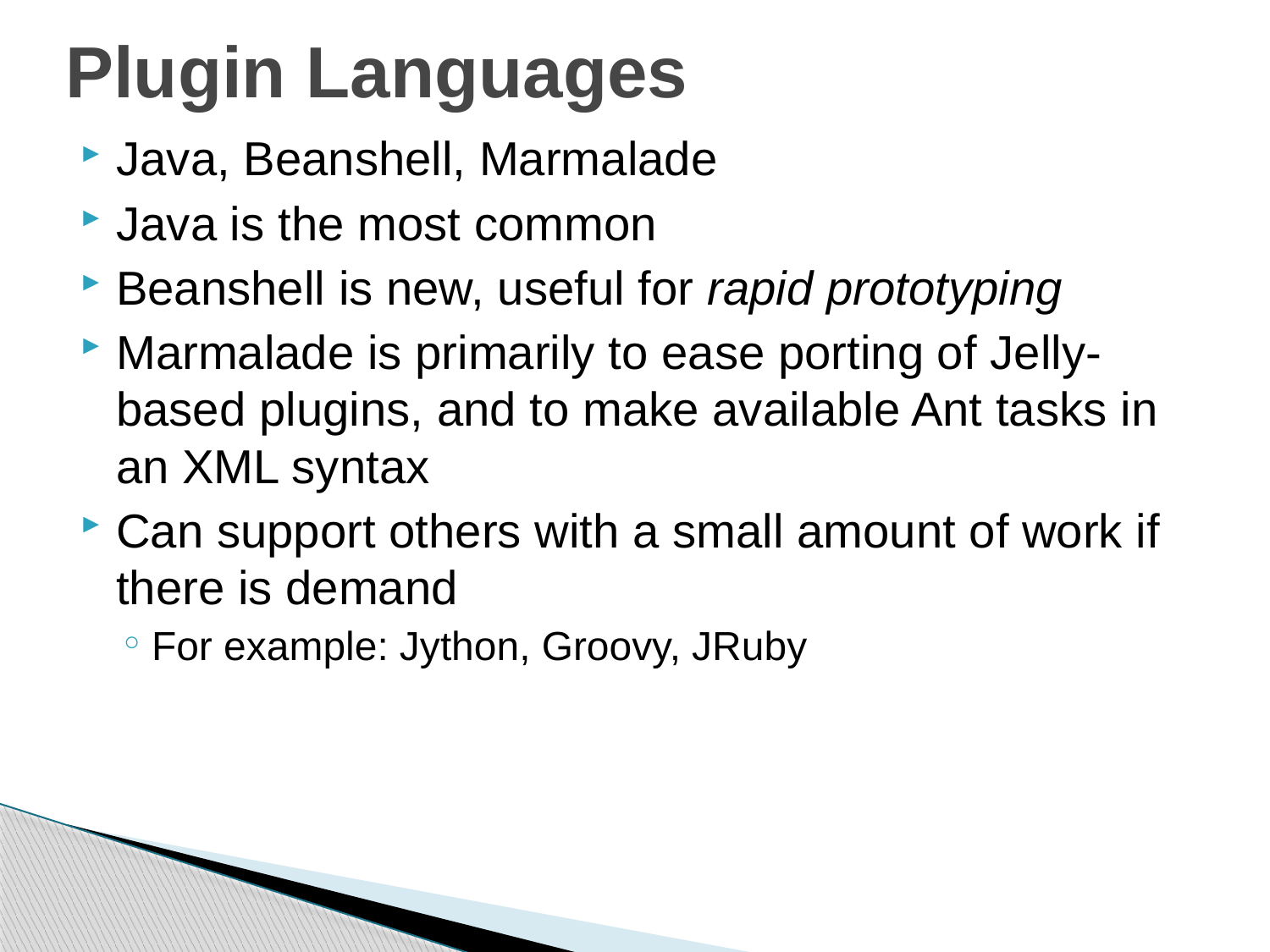

# Plugin Languages
Java, Beanshell, Marmalade
Java is the most common
Beanshell is new, useful for rapid prototyping
Marmalade is primarily to ease porting of Jelly-based plugins, and to make available Ant tasks in an XML syntax
Can support others with a small amount of work if there is demand
For example: Jython, Groovy, JRuby